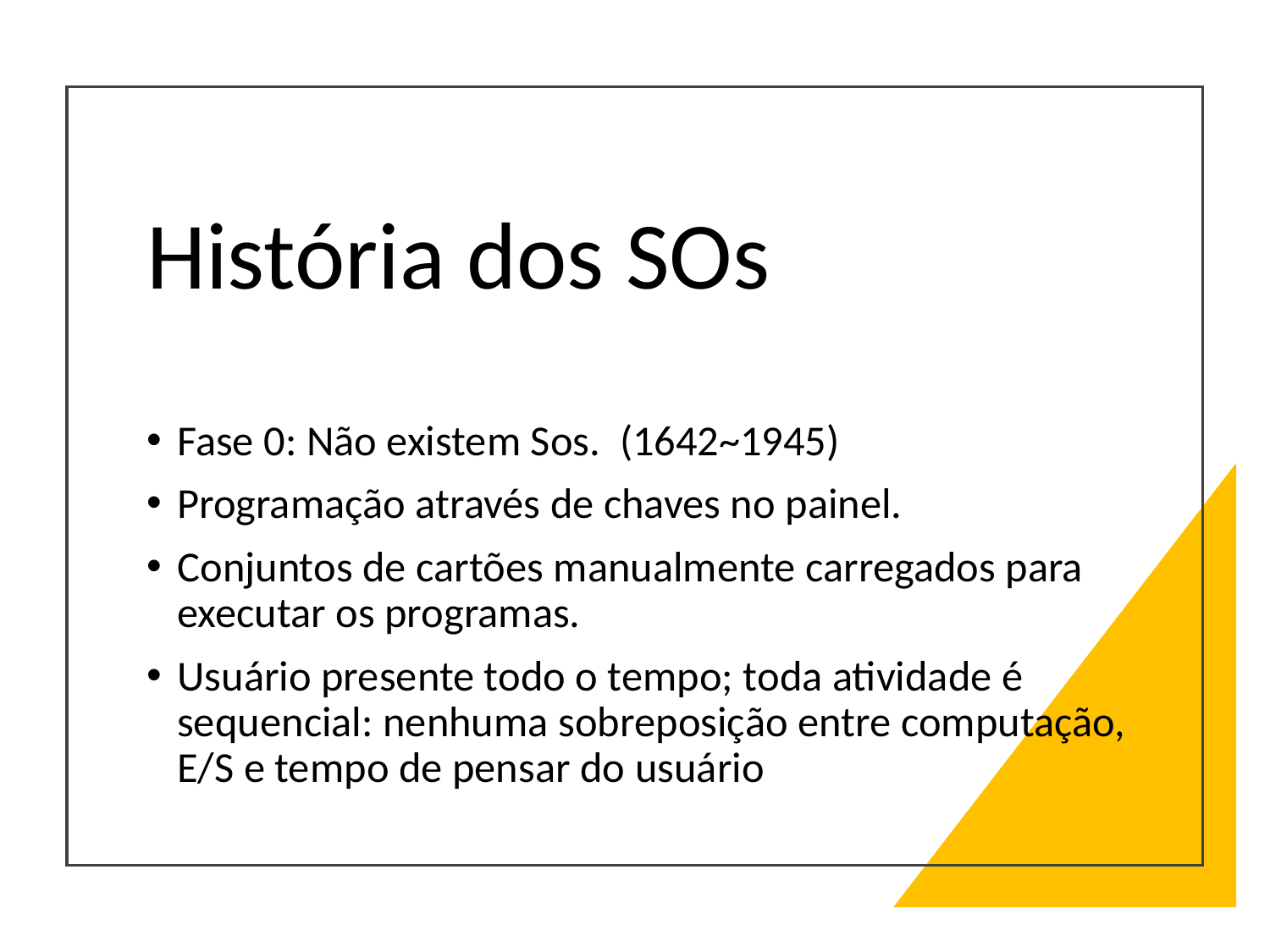

# História dos SOs
Fase 0: Não existem Sos.  (1642~1945)
Programação através de chaves no painel.
Conjuntos de cartões manualmente carregados para executar os programas.
Usuário presente todo o tempo; toda atividade é sequencial: nenhuma sobreposição entre computação, E/S e tempo de pensar do usuário